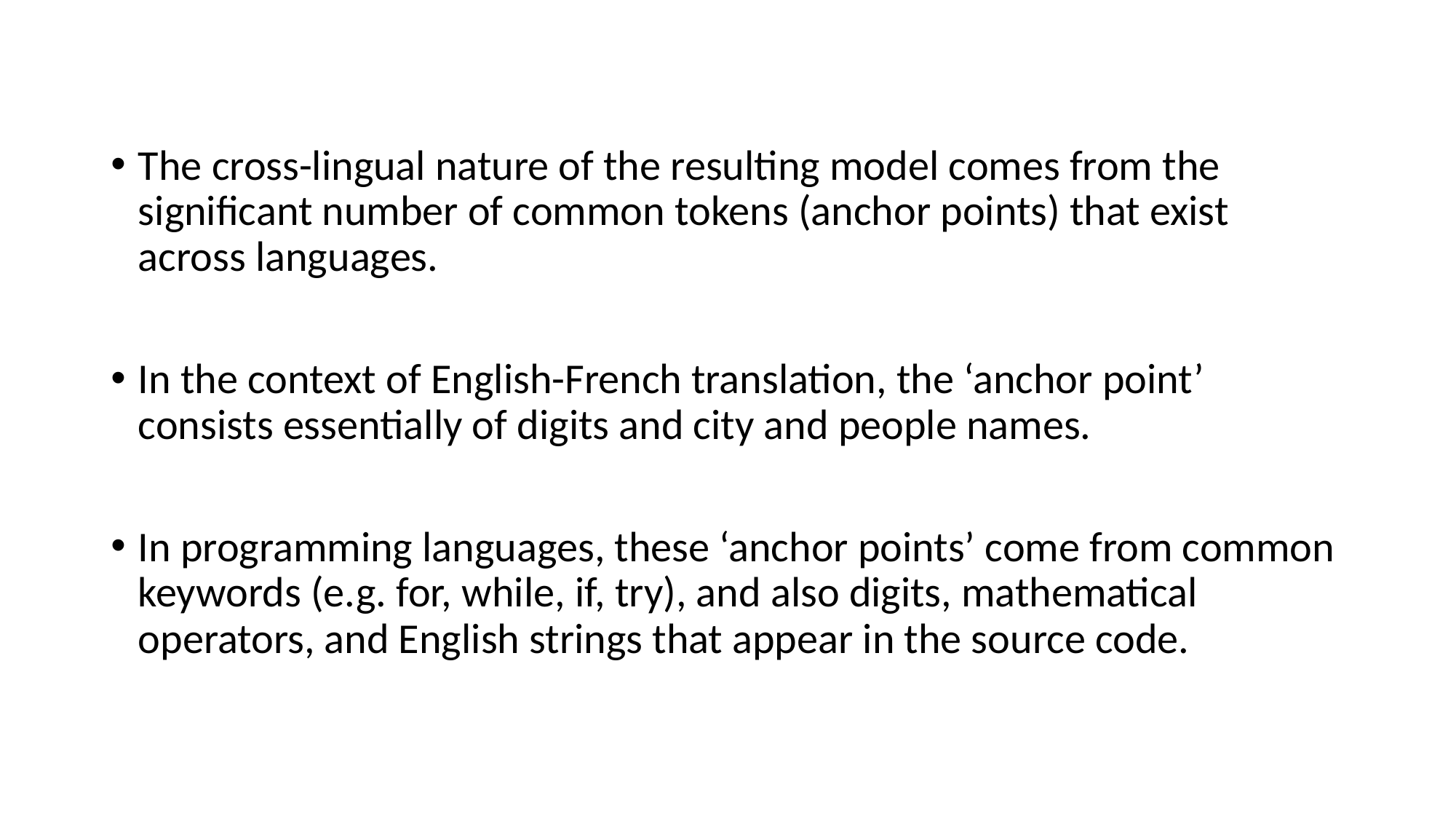

The cross-lingual nature of the resulting model comes from the significant number of common tokens (anchor points) that exist across languages.

In the context of English-French translation, the ‘anchor point’ consists essentially of digits and city and people names.

In programming languages, these ‘anchor points’ come from common keywords (e.g. for, while, if, try), and also digits, mathematical operators, and English strings that appear in the source code.